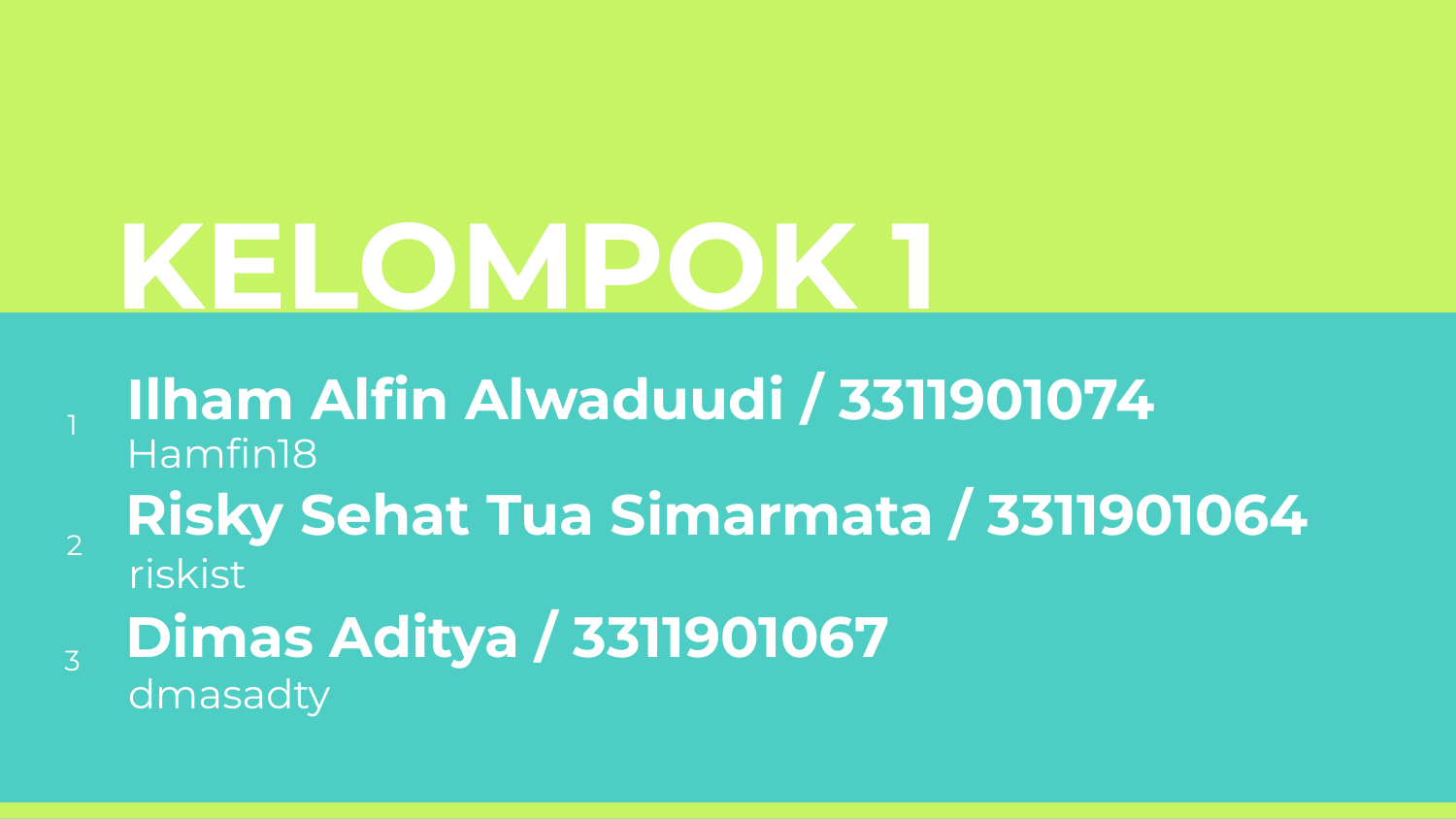

KELOMPOK 1
Ilham Alfin Alwaduudi / 3311901074
1
Hamfin18
Risky Sehat Tua Simarmata / 3311901064
2
riskist
Dimas Aditya / 3311901067
3
dmasadty